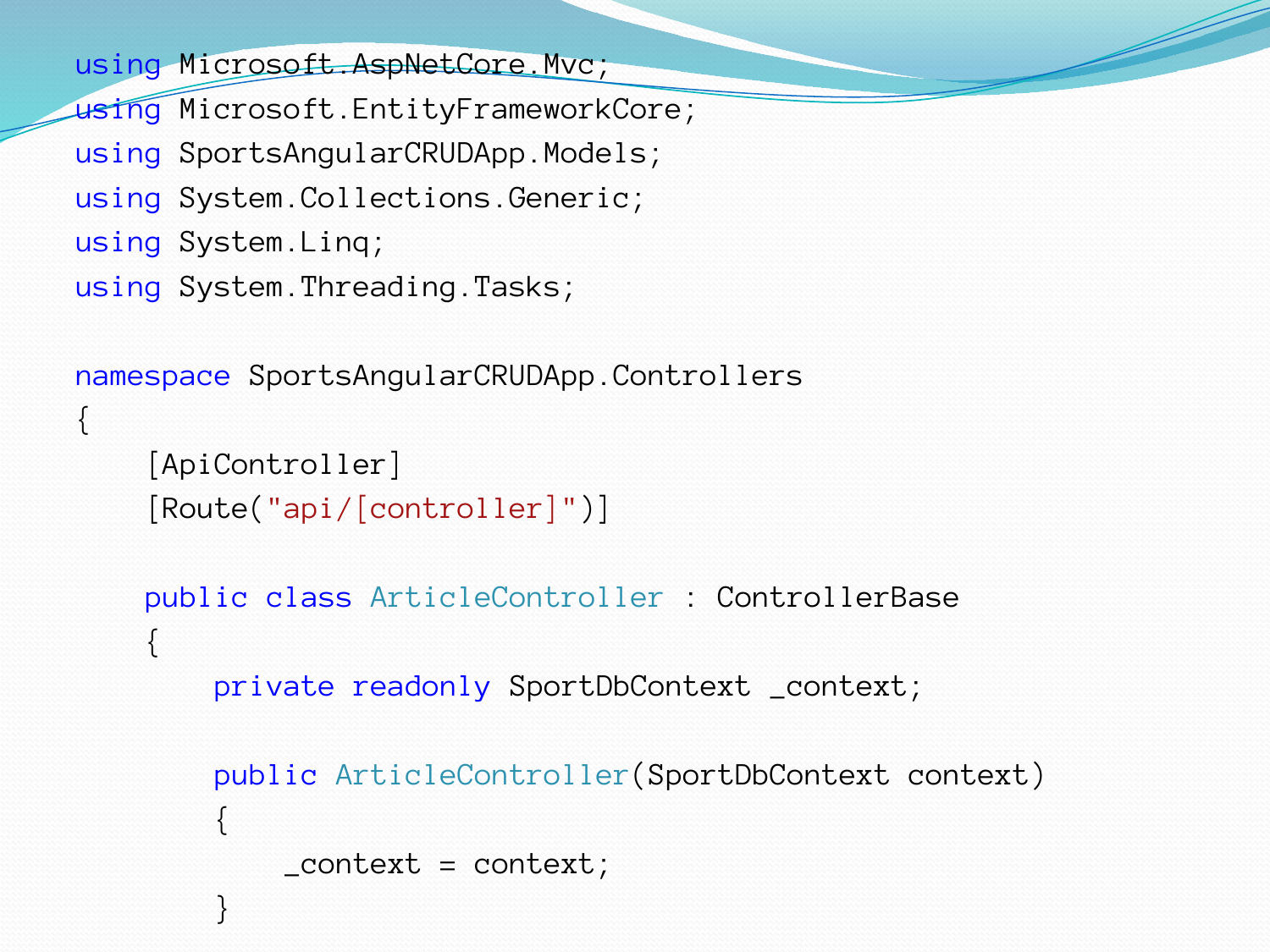

using Microsoft.AspNetCore.Mvc;
using Microsoft.EntityFrameworkCore;
using SportsAngularCRUDApp.Models;
using System.Collections.Generic;
using System.Linq;
using System.Threading.Tasks;

namespace SportsAngularCRUDApp.Controllers
{
    [ApiController]
    [Route("api/[controller]")]

    public class ArticleController : ControllerBase
    {
        private readonly SportDbContext _context;

        public ArticleController(SportDbContext context)
        {
            _context = context;
        }